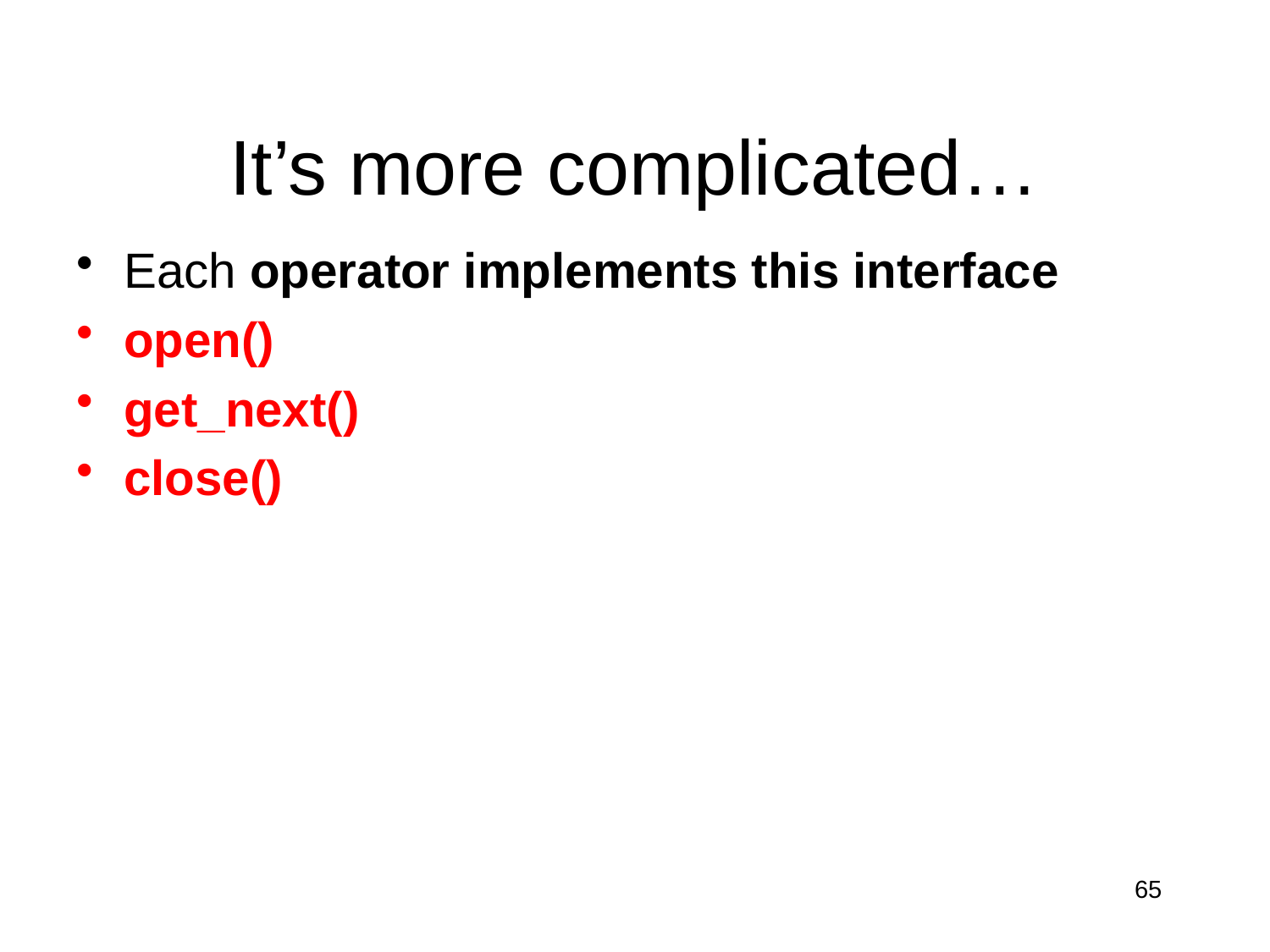

# It’s more complicated…
Each operator implements this interface
open()
get_next()
close()

65